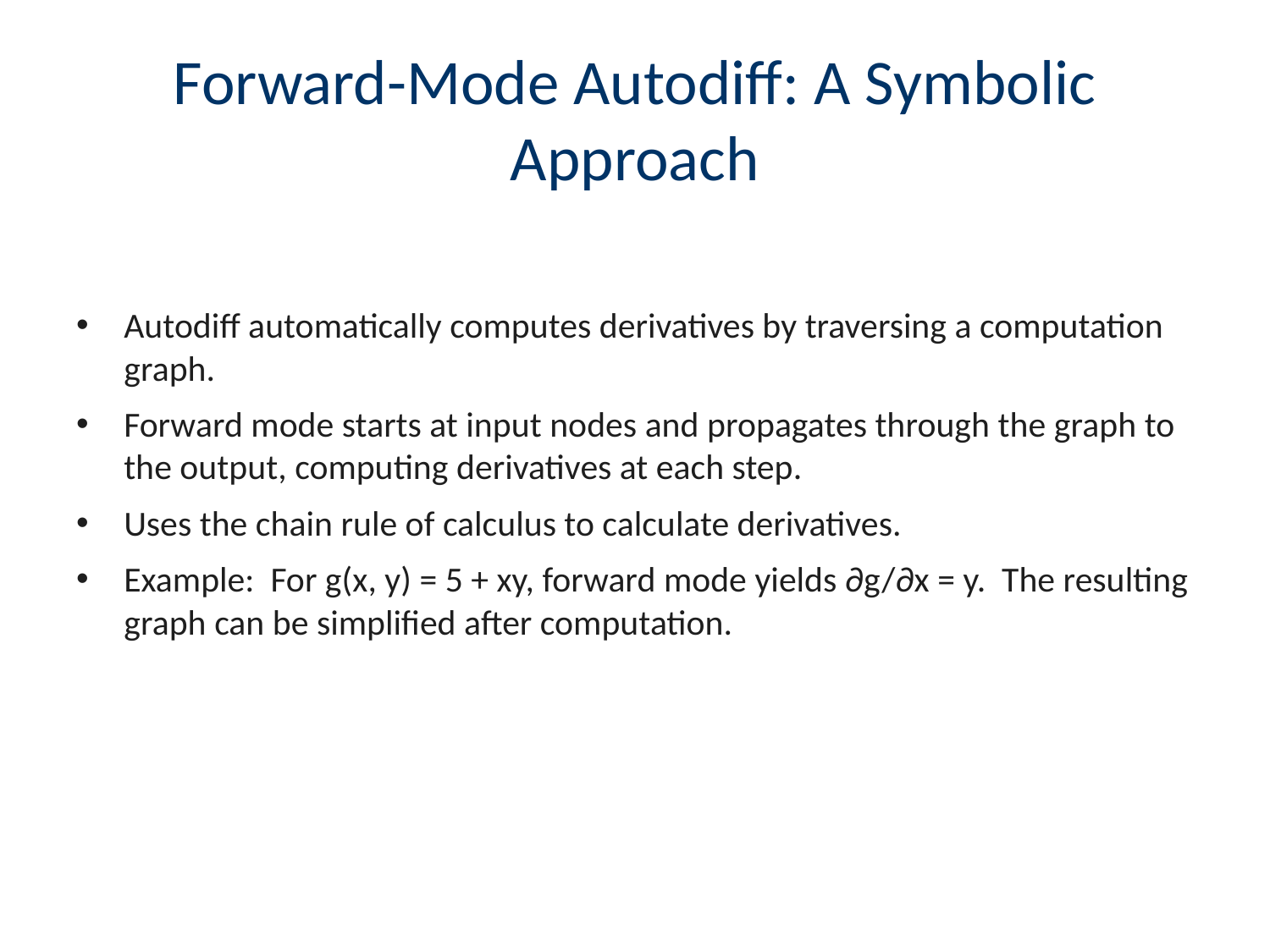

# Forward-Mode Autodiff: A Symbolic Approach

Autodiff automatically computes derivatives by traversing a computation graph.
Forward mode starts at input nodes and propagates through the graph to the output, computing derivatives at each step.
Uses the chain rule of calculus to calculate derivatives.
Example:  For g(x, y) = 5 + xy, forward mode yields ∂g/∂x = y.  The resulting graph can be simplified after computation.